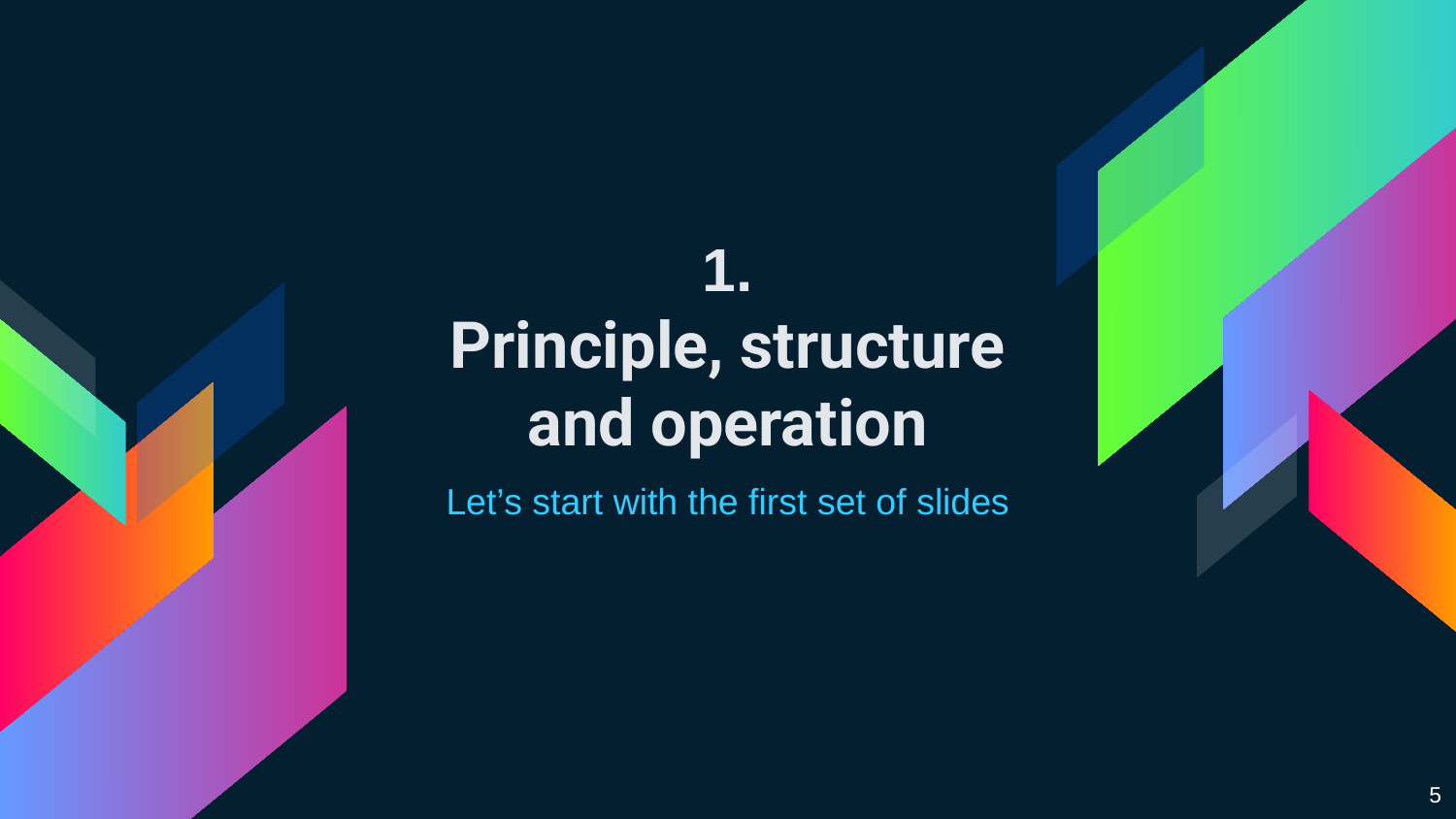

# 1.
Principle, structure and operation
Let’s start with the first set of slides
5